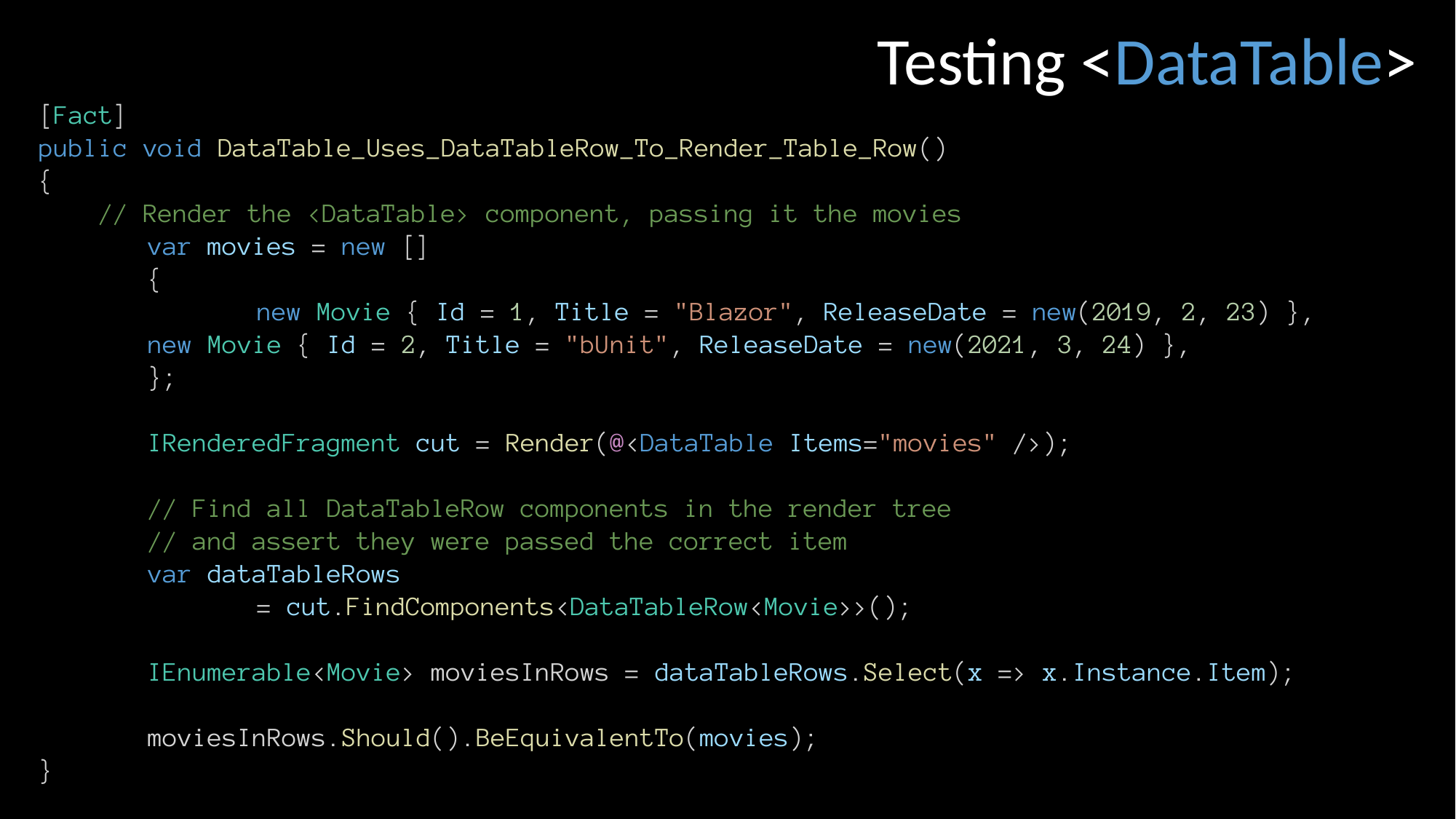

Testing <DataTable>
[Fact]
public void DataTable_Uses_DataTableRow_To_Render_Table_Row()
{
    // Render the <DataTable> component, passing it the movies
	var movies = new []
	{
		new Movie { Id = 1, Title = "Blazor", ReleaseDate = new(2019, 2, 23) },
       	new Movie { Id = 2, Title = "bUnit", ReleaseDate = new(2021, 3, 24) },
	};

	IRenderedFragment cut = Render(@<DataTable Items="movies" />);

	// Find all DataTableRow components in the render tree
	// and assert they were passed the correct item
	var dataTableRows
		= cut.FindComponents<DataTableRow<Movie>>();

	IEnumerable<Movie> moviesInRows = dataTableRows.Select(x => x.Instance.Item);

	moviesInRows.Should().BeEquivalentTo(movies);
}